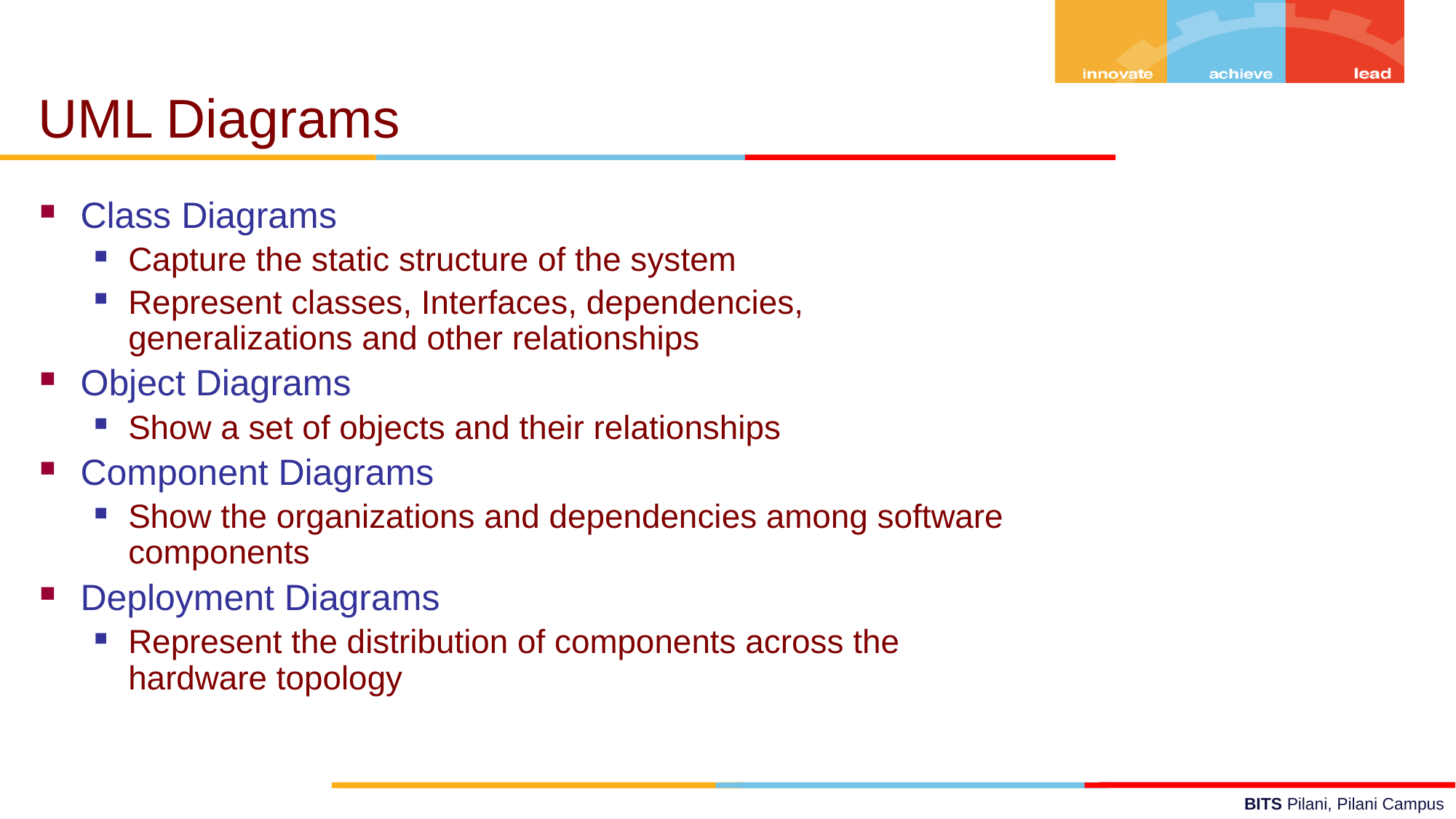

UML Diagrams
Class Diagrams
Capture the static structure of the system
Represent classes, Interfaces, dependencies, generalizations and other relationships
Object Diagrams
Show a set of objects and their relationships
Component Diagrams
Show the organizations and dependencies among software components
Deployment Diagrams
Represent the distribution of components across the hardware topology